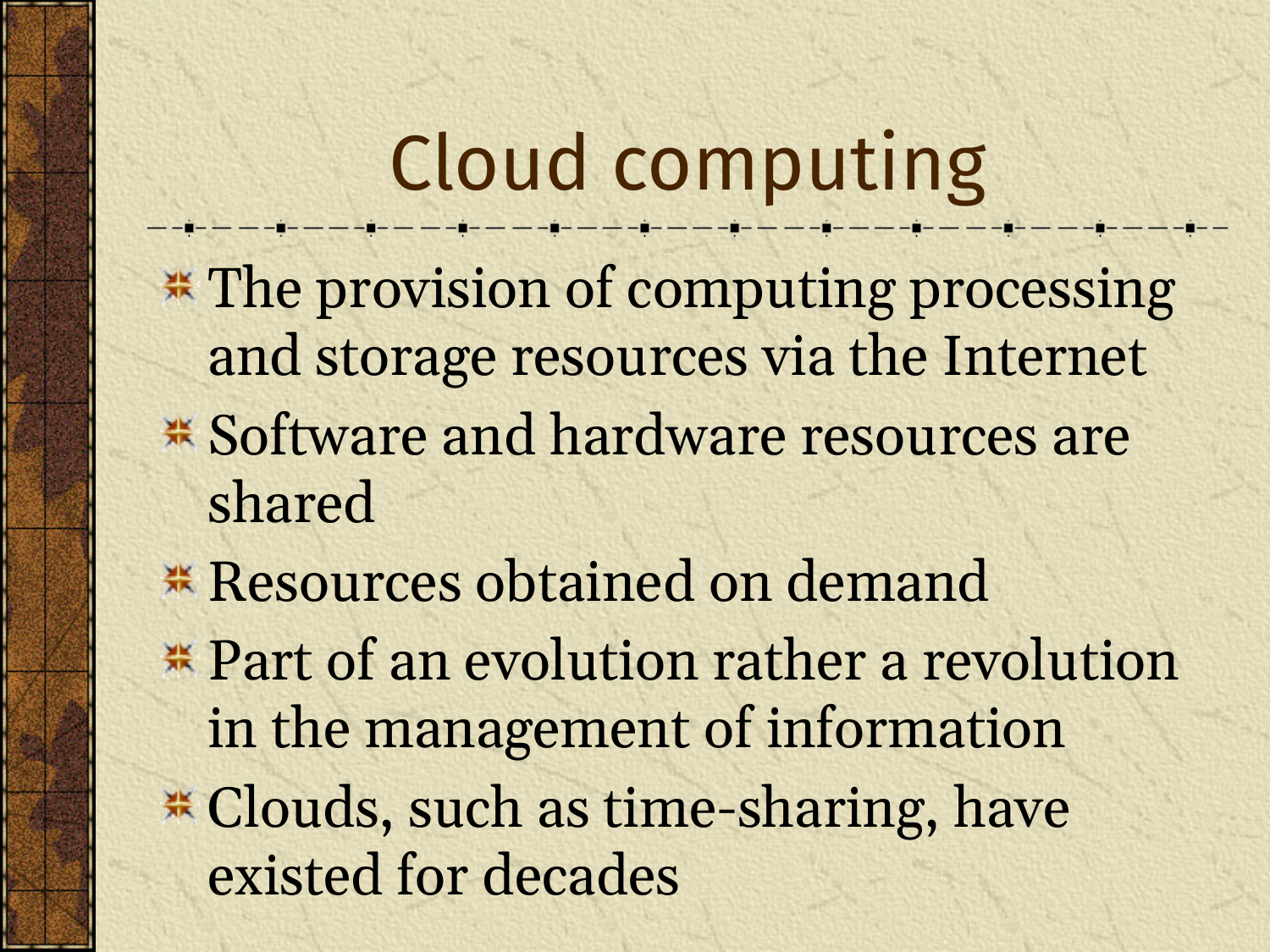

# Cloud computing
The provision of computing processing and storage resources via the Internet
Software and hardware resources are shared
Resources obtained on demand
Part of an evolution rather a revolution in the management of information
Clouds, such as time-sharing, have existed for decades